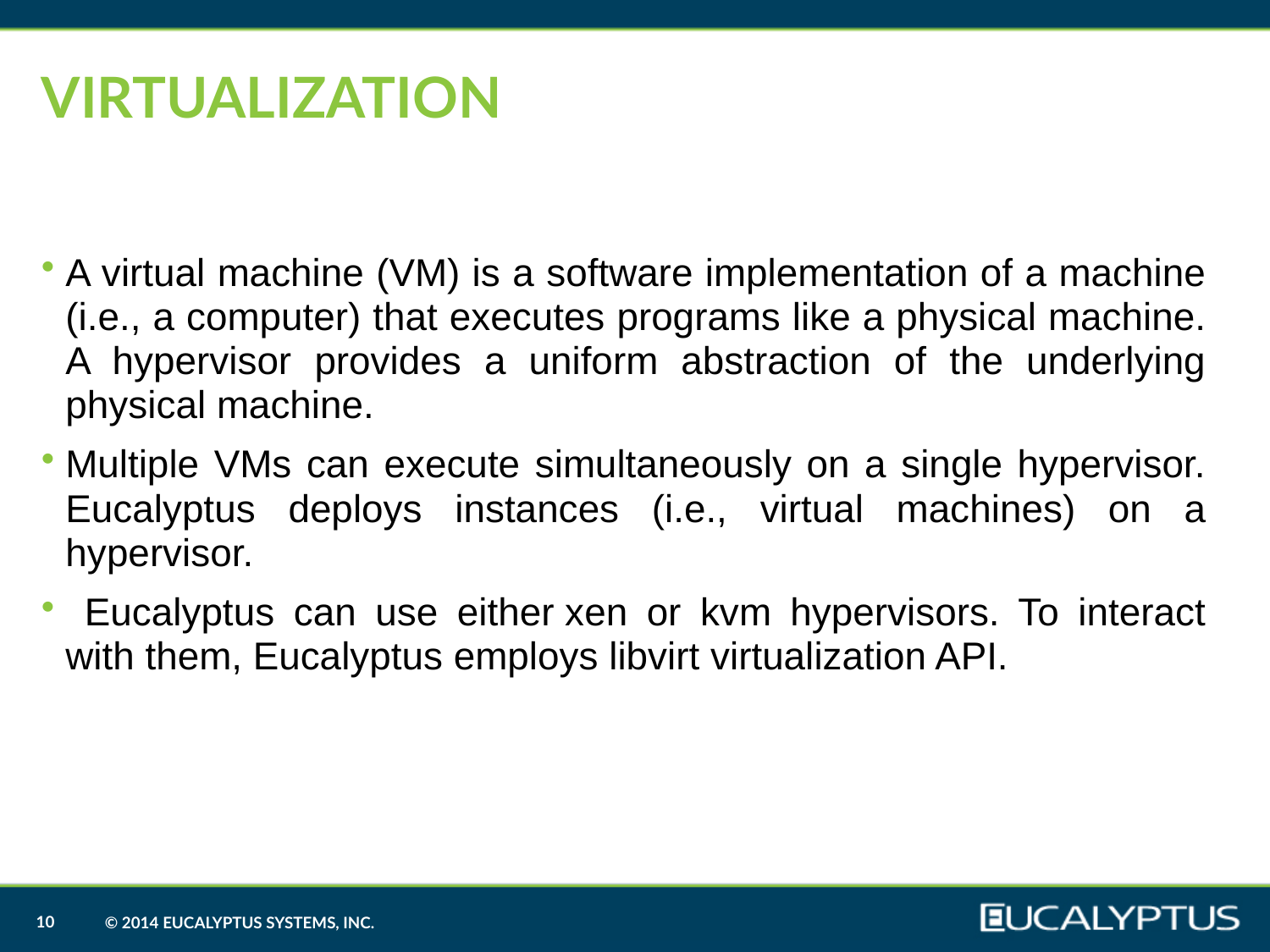

# VIRTUALIZATION
A virtual machine (VM) is a software implementation of a machine (i.e., a computer) that executes programs like a physical machine. A hypervisor provides a uniform abstraction of the underlying physical machine.
Multiple VMs can execute simultaneously on a single hypervisor. Eucalyptus deploys instances (i.e., virtual machines) on a hypervisor.
 Eucalyptus can use either xen or kvm hypervisors. To interact with them, Eucalyptus employs libvirt virtualization API.

10